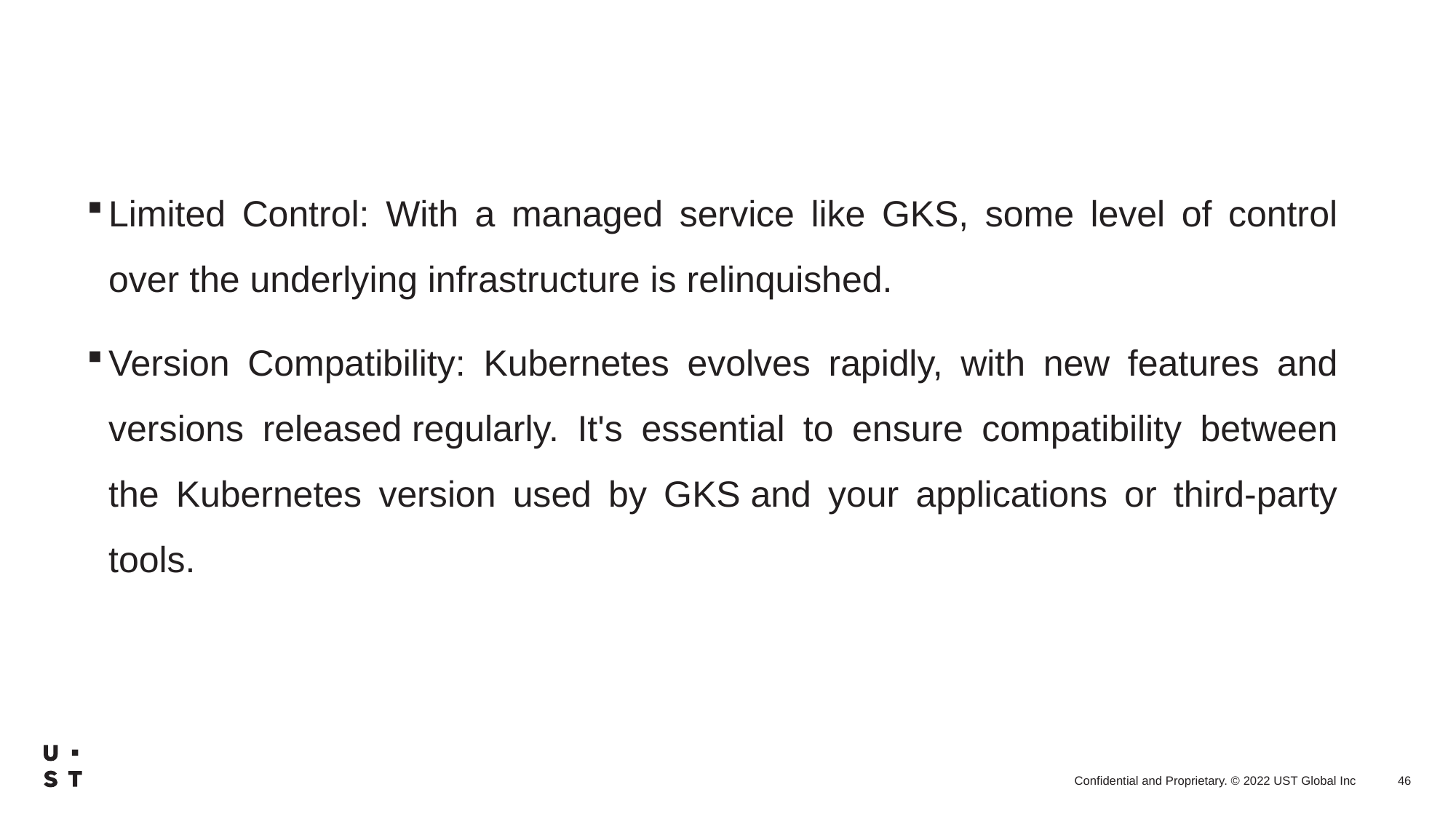

Limited Control: With a managed service like GKS, some level of control over the underlying infrastructure is relinquished.
Version Compatibility: Kubernetes evolves rapidly, with new features and versions released regularly. It's essential to ensure compatibility between the Kubernetes version used by GKS and your applications or third-party tools.